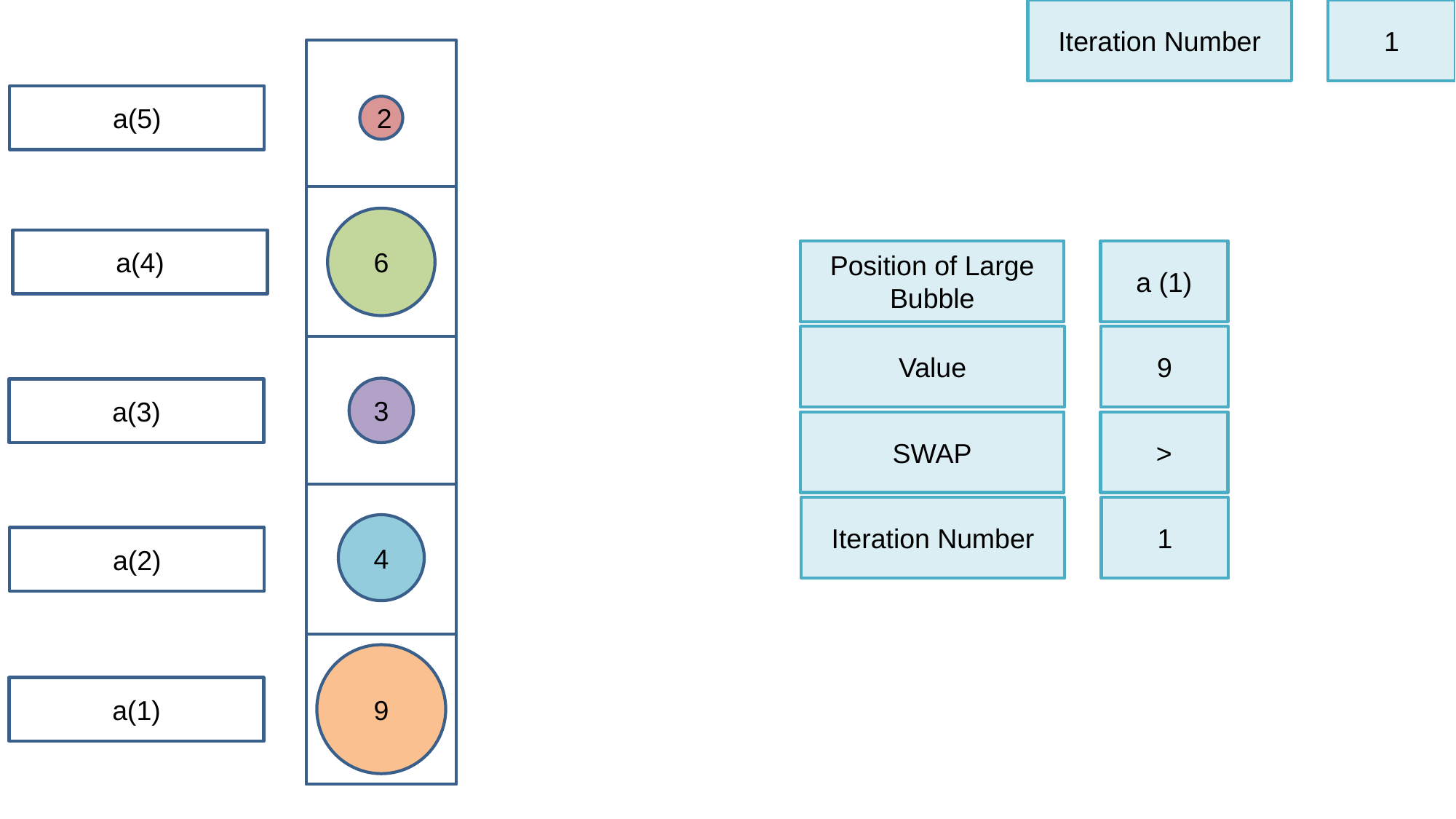

1
Iteration Number

2

6

3

4

9
a(5)
a(4)
a(3)
a(2)
a(1)
a (1)
Position of Large Bubble
9
Value
>
SWAP
1
Iteration Number